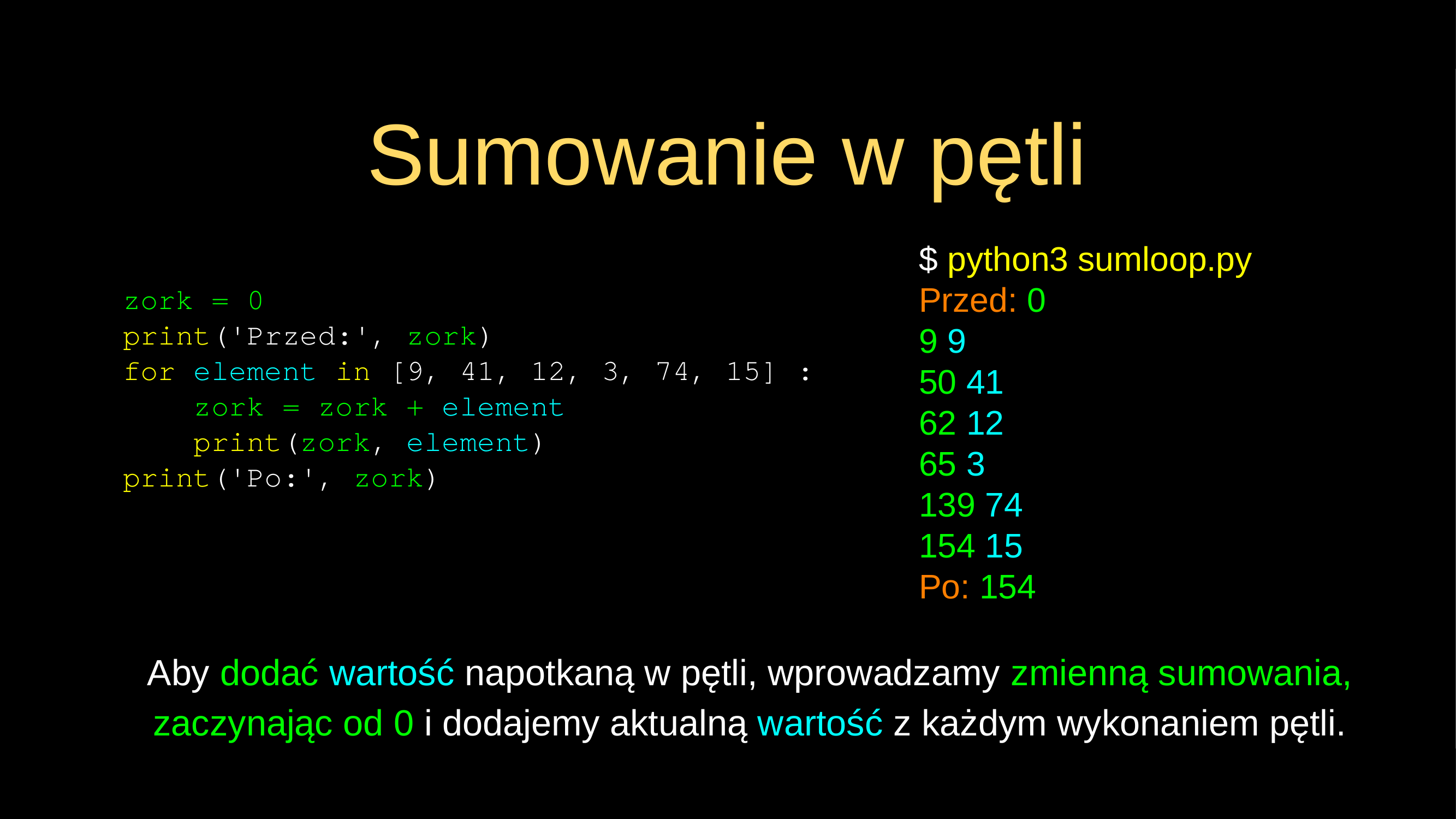

# Sumowanie w pętli
$ python3 sumloop.py
Przed: 0
9 9
50 41
62 12
65 3
139 74
154 15
Po: 154
zork = 0
print('Przed:', zork)
for element in [9, 41, 12, 3, 74, 15] :
    zork = zork + element
    print(zork, element)
print('Po:', zork)
Aby dodać wartość napotkaną w pętli, wprowadzamy zmienną sumowania, zaczynając od 0 i dodajemy aktualną wartość z każdym wykonaniem pętli.